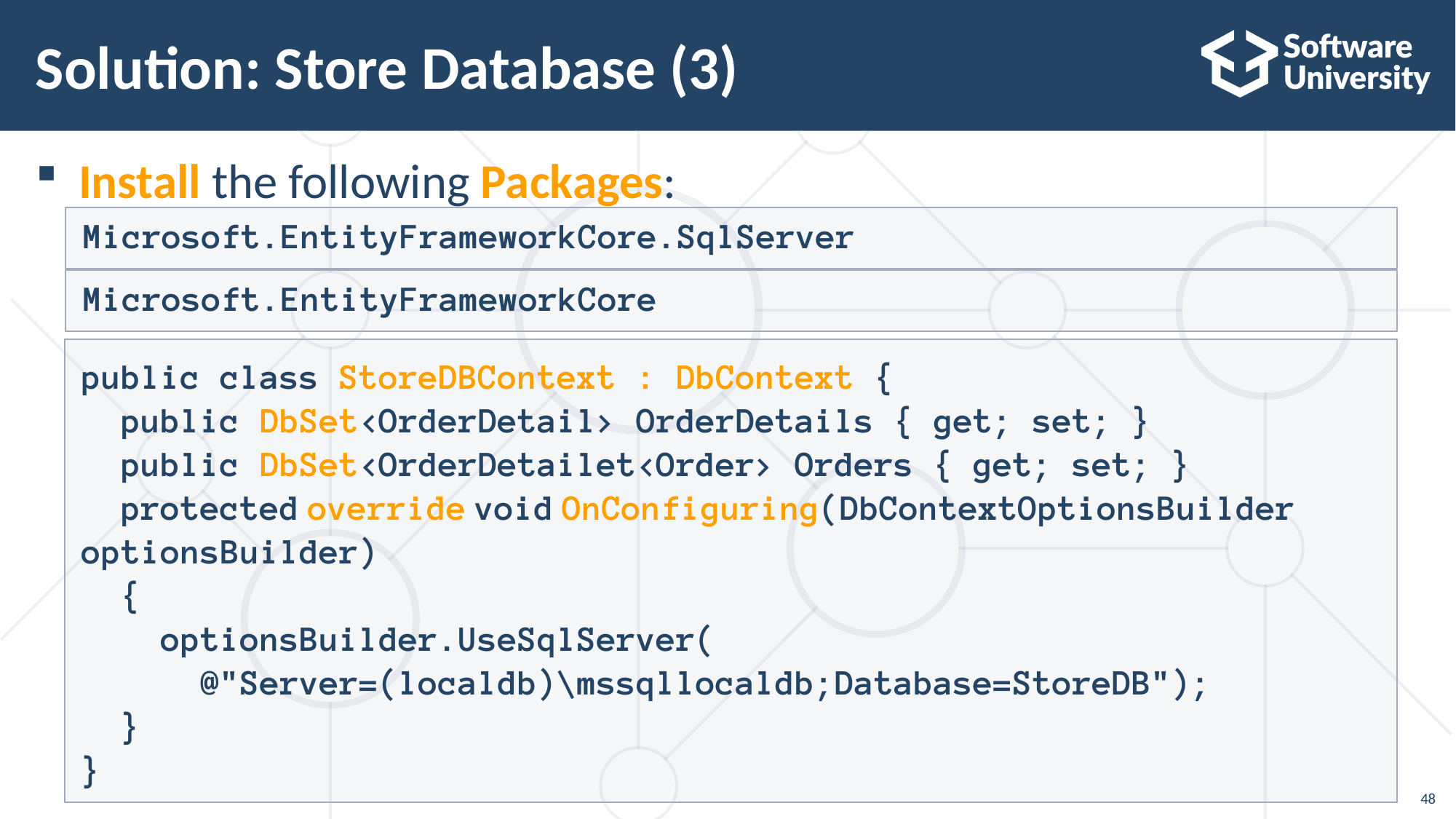

# Solution: Store Database (3)
Install the following Packages:
Microsoft.EntityFrameworkCore.SqlServer
Microsoft.EntityFrameworkCore
public class StoreDBContext : DbContext {
  public DbSet<OrderDetail> OrderDetails { get; set; }
  public DbSet<OrderDetailet<Order> Orders { get; set; }
  protected override void OnConfiguring(DbContextOptionsBuilder optionsBuilder)
  {
    optionsBuilder.UseSqlServer(
      @"Server=(localdb)\mssqllocaldb;Database=StoreDB");
  }
}
48